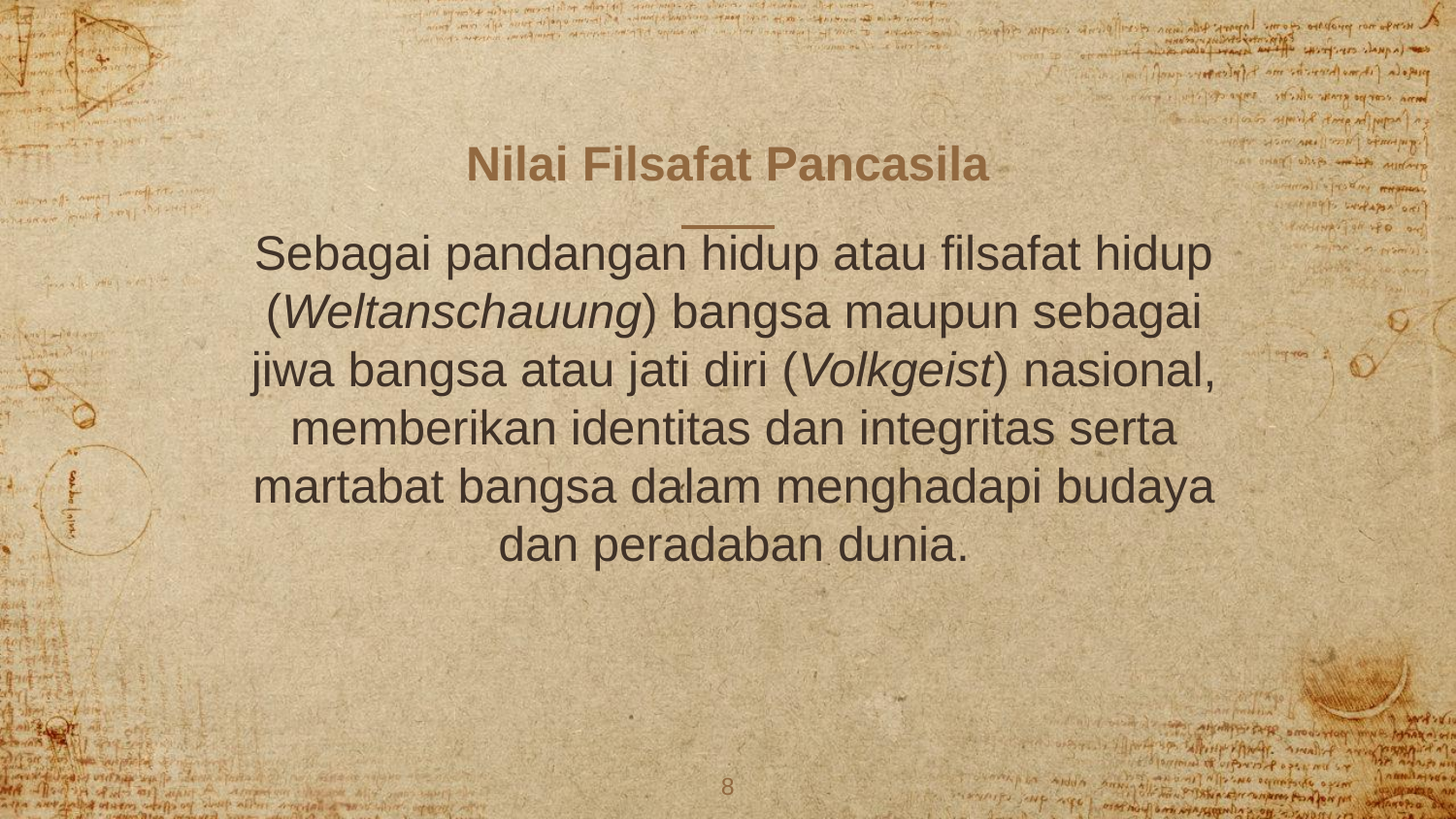

# Nilai Filsafat Pancasila
Sebagai pandangan hidup atau filsafat hidup (Weltanschauung) bangsa maupun sebagai jiwa bangsa atau jati diri (Volkgeist) nasional, memberikan identitas dan integritas serta martabat bangsa dalam menghadapi budaya dan peradaban dunia.
8